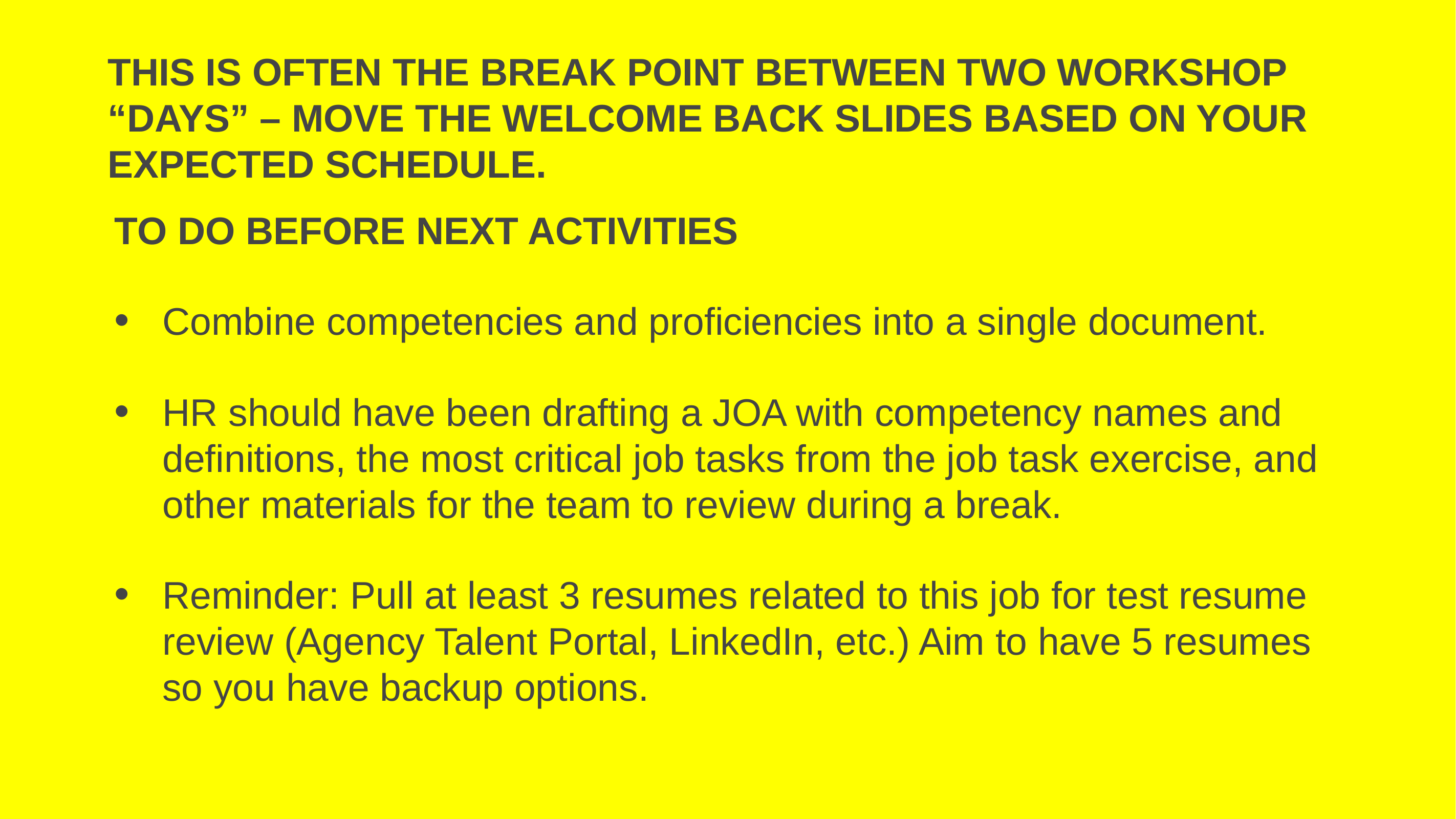

# This is often the break point between two workshop “days” – move the welcome back slides based on your expected schedule.
TO DO BEFORE NEXT ACTIVITIES
Combine competencies and proficiencies into a single document.
HR should have been drafting a JOA with competency names and definitions, the most critical job tasks from the job task exercise, and other materials for the team to review during a break.
Reminder: Pull at least 3 resumes related to this job for test resume review (Agency Talent Portal, LinkedIn, etc.) Aim to have 5 resumes so you have backup options.